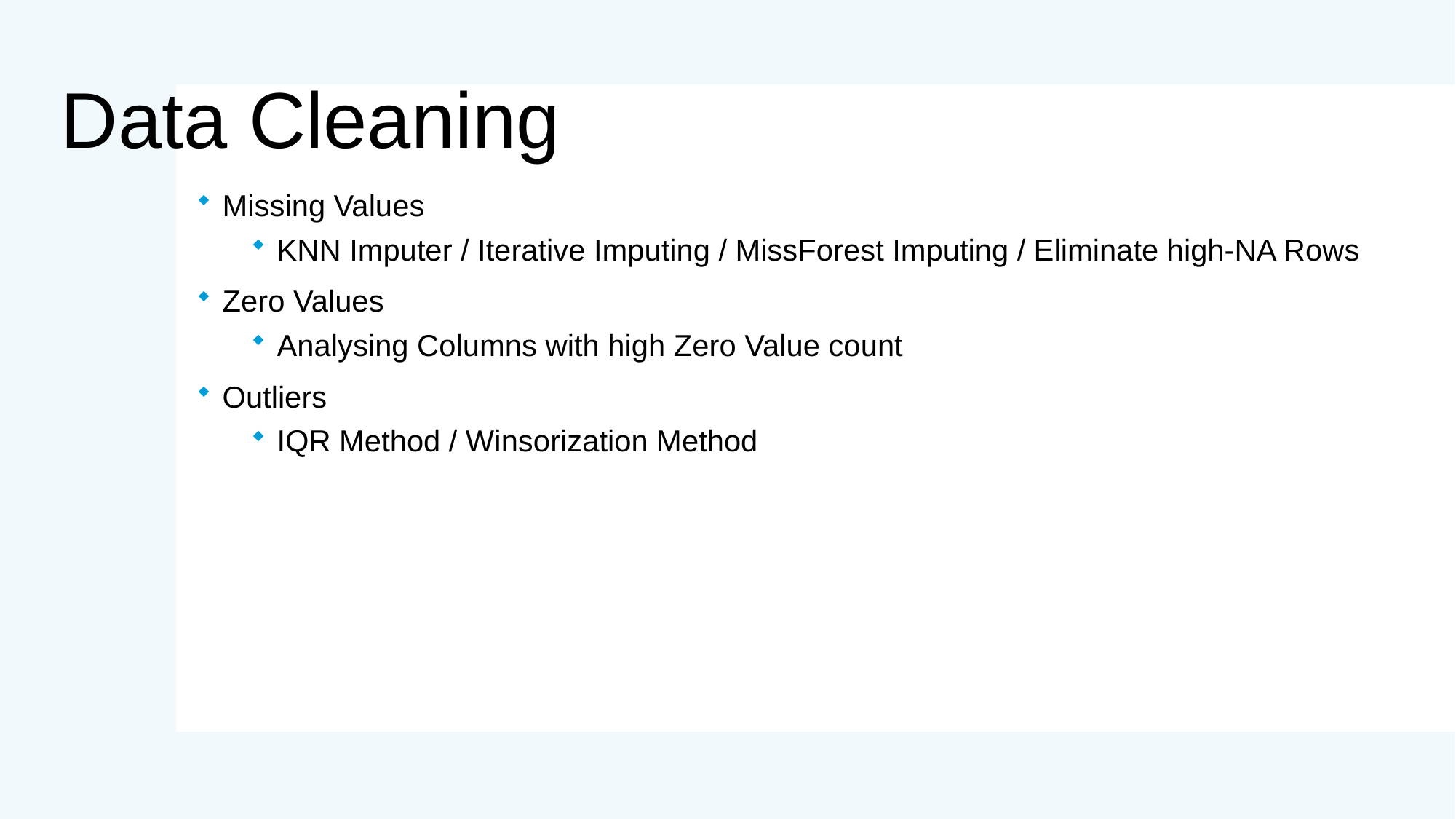

# Data Cleaning
Missing Values
KNN Imputer / Iterative Imputing / MissForest Imputing / Eliminate high-NA Rows
Zero Values
Analysing Columns with high Zero Value count
Outliers
IQR Method / Winsorization Method